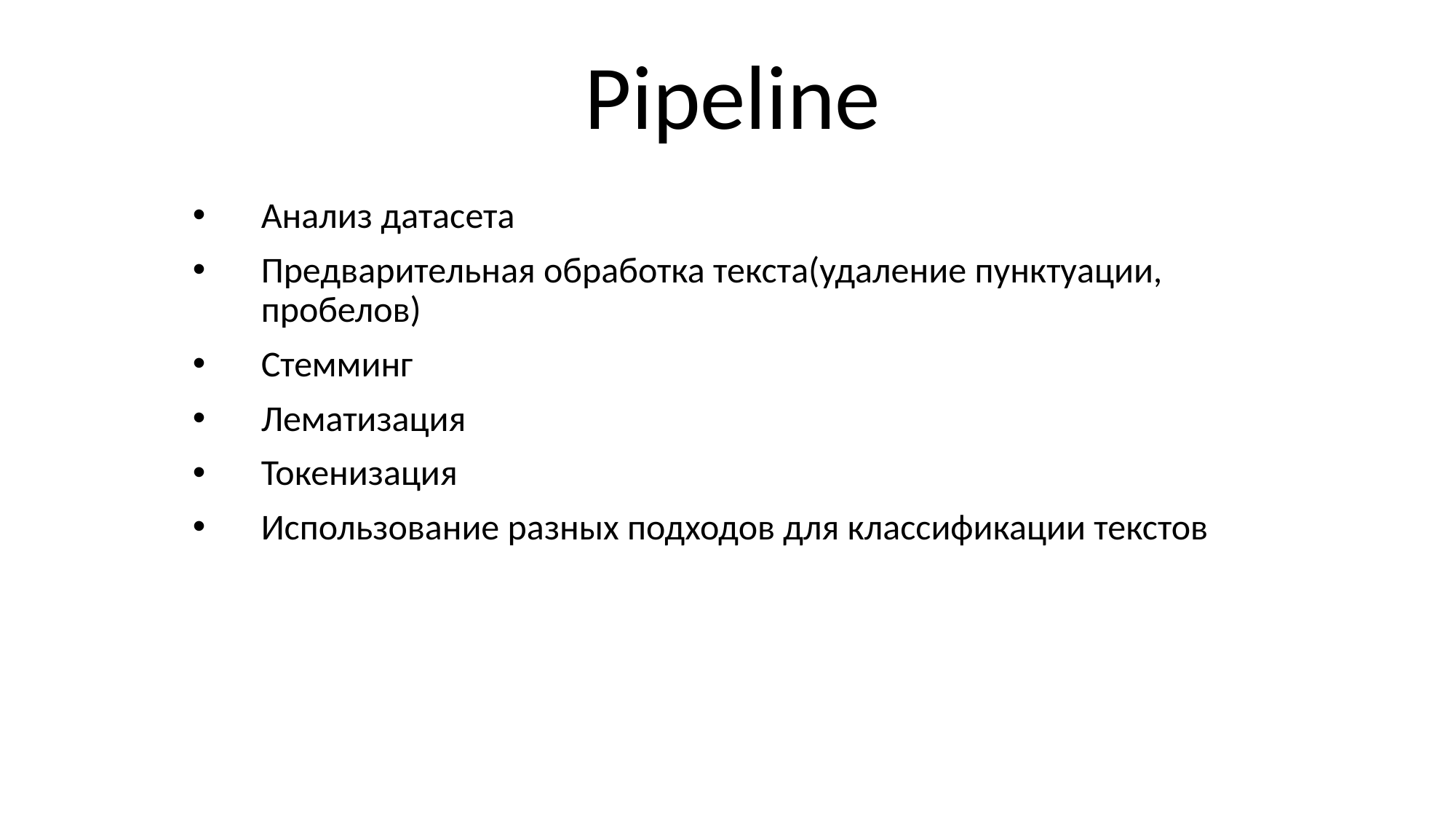

# Pipeline

Анализ датасета
Предварительная обработка текста(удаление пунктуации, пробелов)
Стемминг
Лематизация
Токенизация
Использование разных подходов для классификации текстов